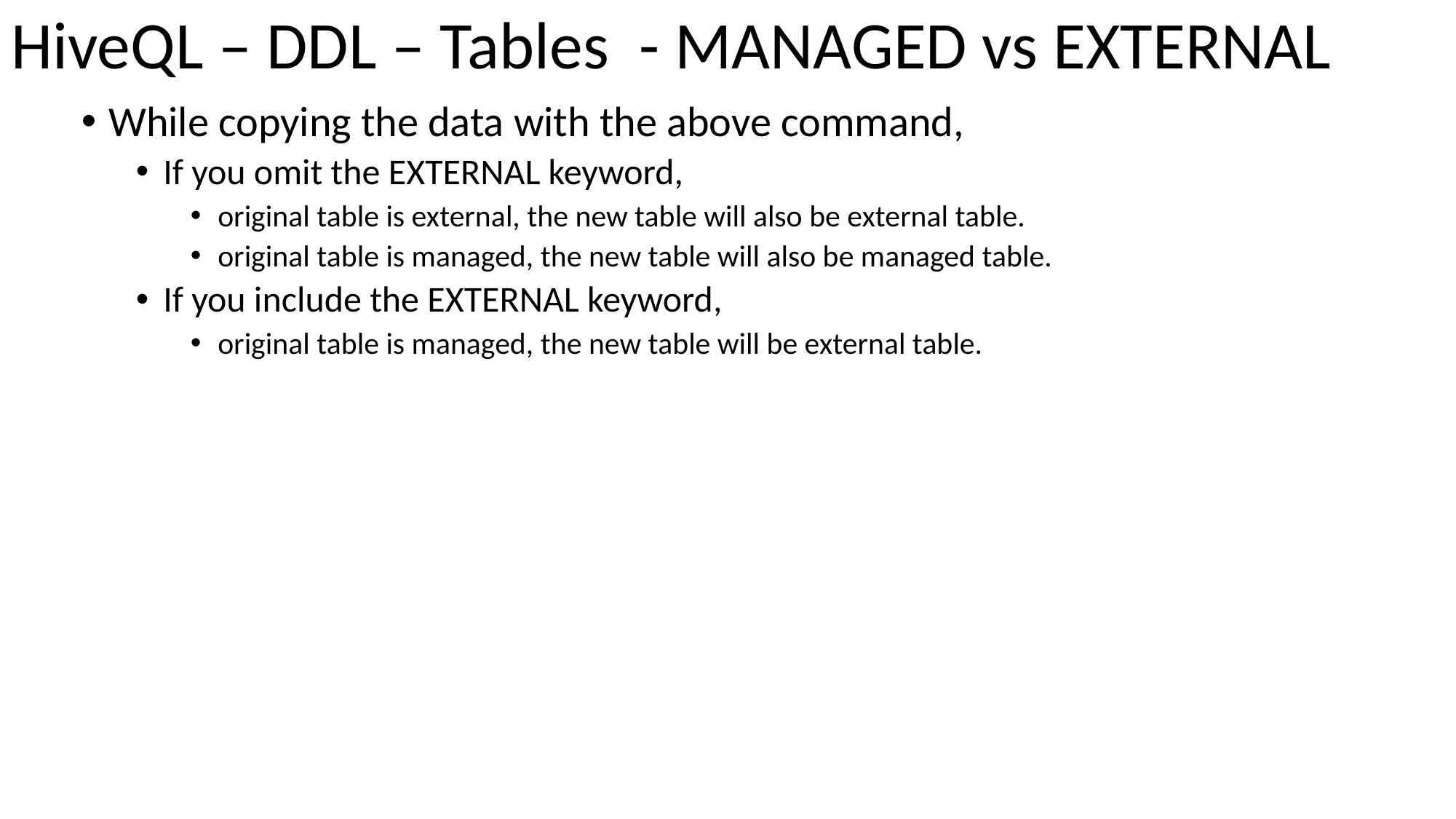

# HiveQL – DDL – Tables  - MANAGED vs EXTERNAL
While copying the data with the above command,
If you omit the EXTERNAL keyword,
original table is external, the new table will also be external table.
original table is managed, the new table will also be managed table.
If you include the EXTERNAL keyword,
original table is managed, the new table will be external table.